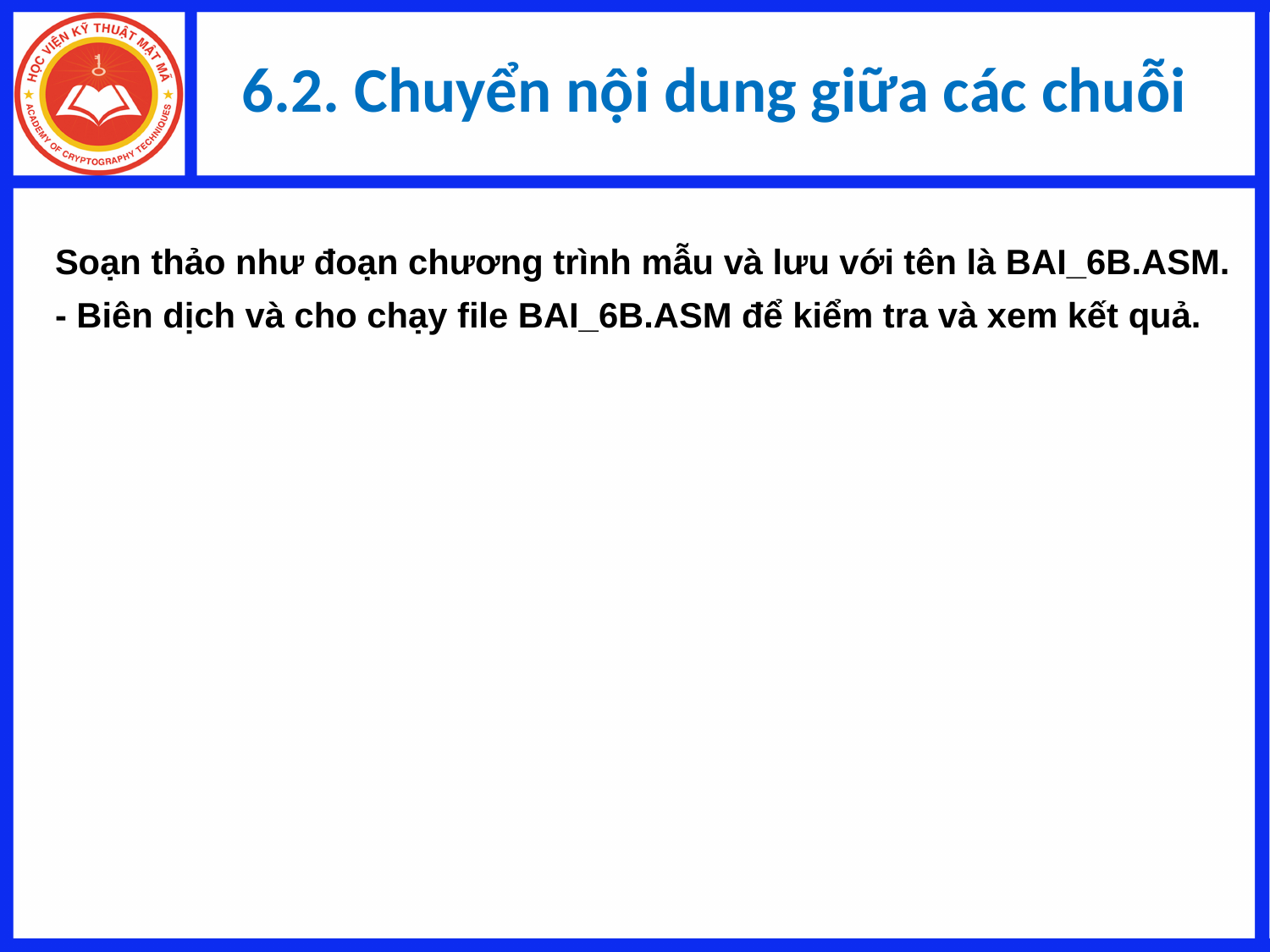

# 6.2. Chuyển nội dung giữa các chuỗi
Soạn thảo như đoạn chương trình mẫu và lưu với tên là BAI_6B.ASM.
- Biên dịch và cho chạy file BAI_6B.ASM để kiểm tra và xem kết quả.